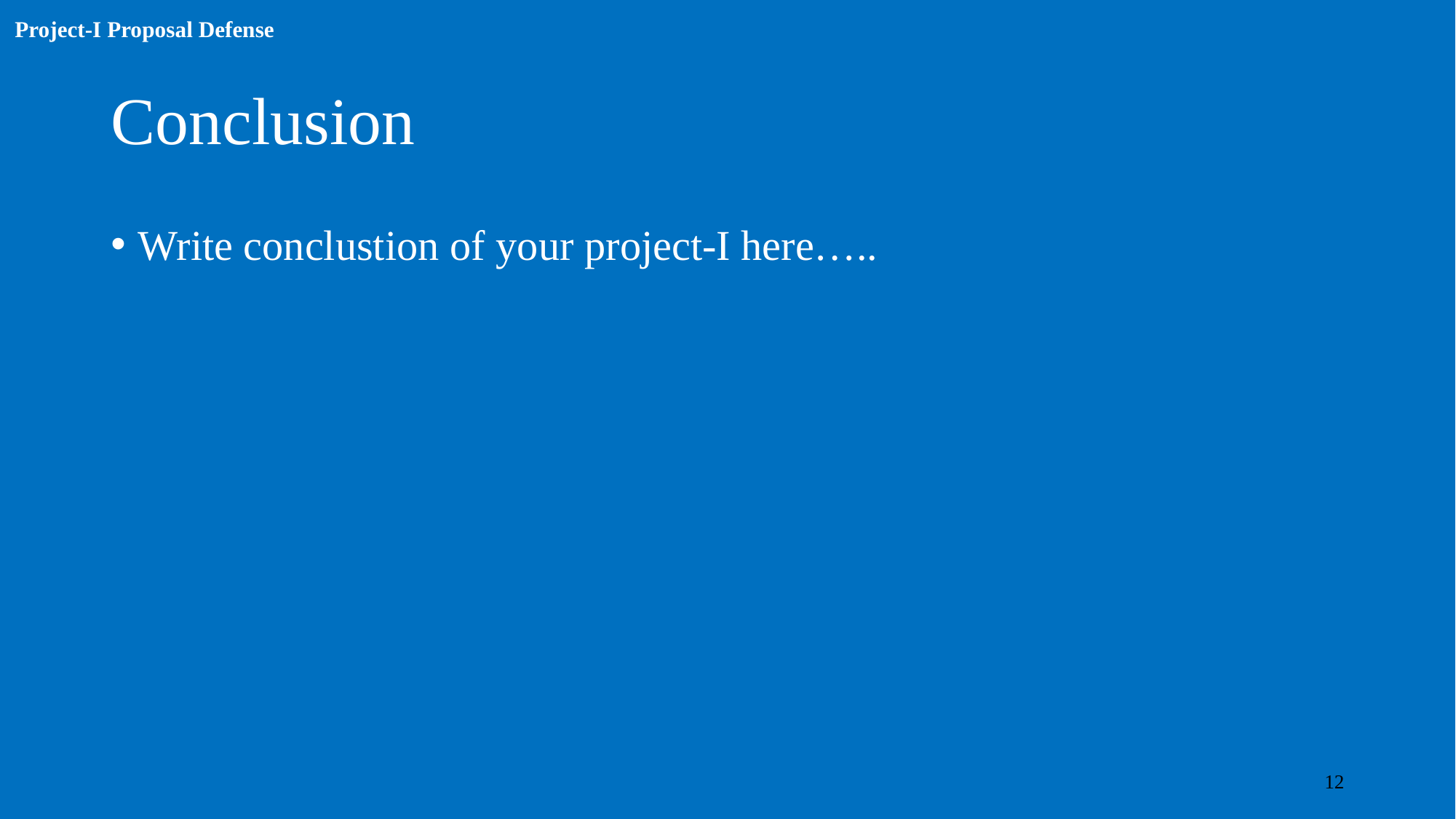

# Conclusion
Write conclustion of your project-I here…..

12